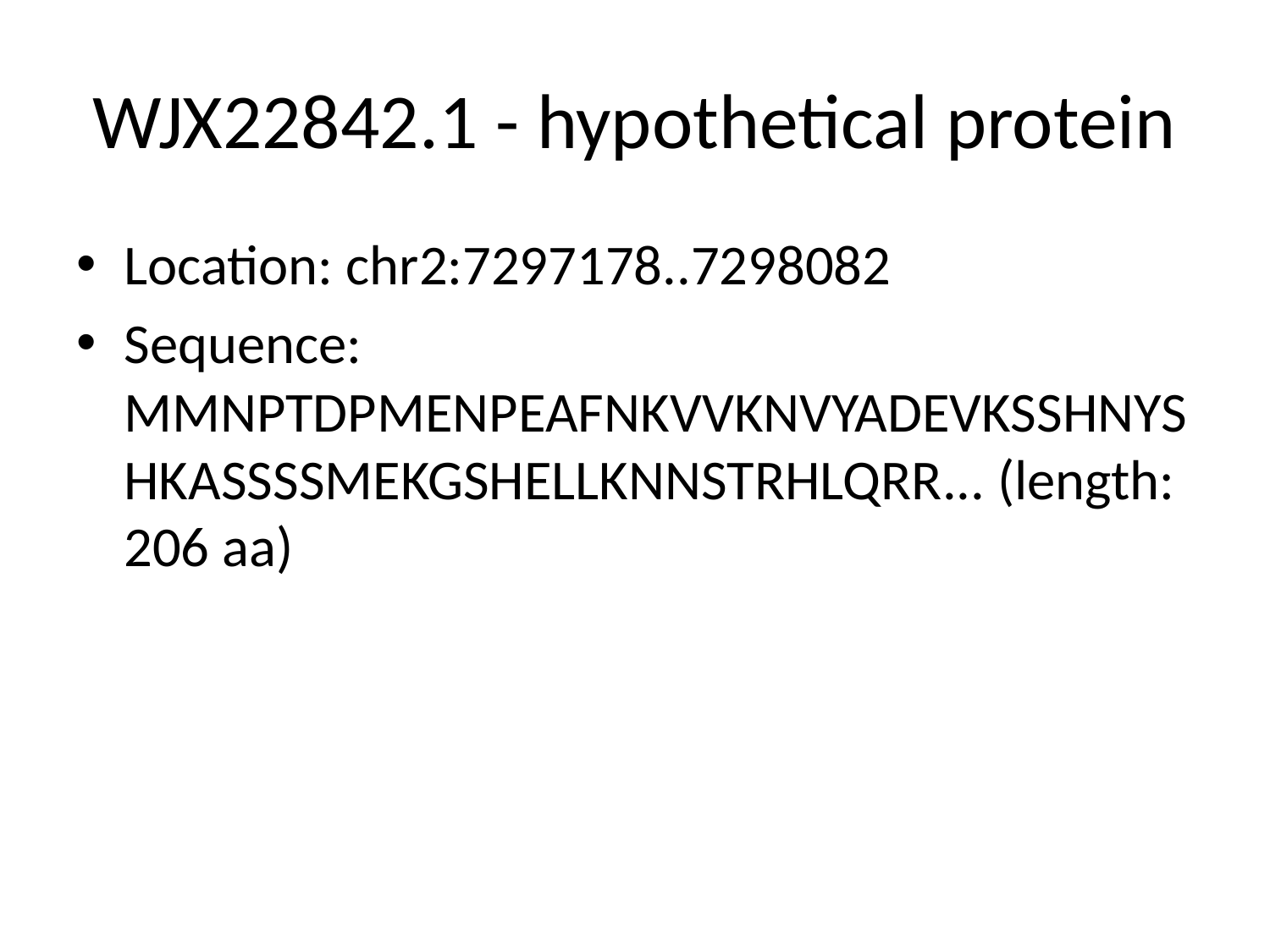

# WJX22842.1 - hypothetical protein
Location: chr2:7297178..7298082
Sequence: MMNPTDPMENPEAFNKVVKNVYADEVKSSHNYSHKASSSSMEKGSHELLKNNSTRHLQRR... (length: 206 aa)